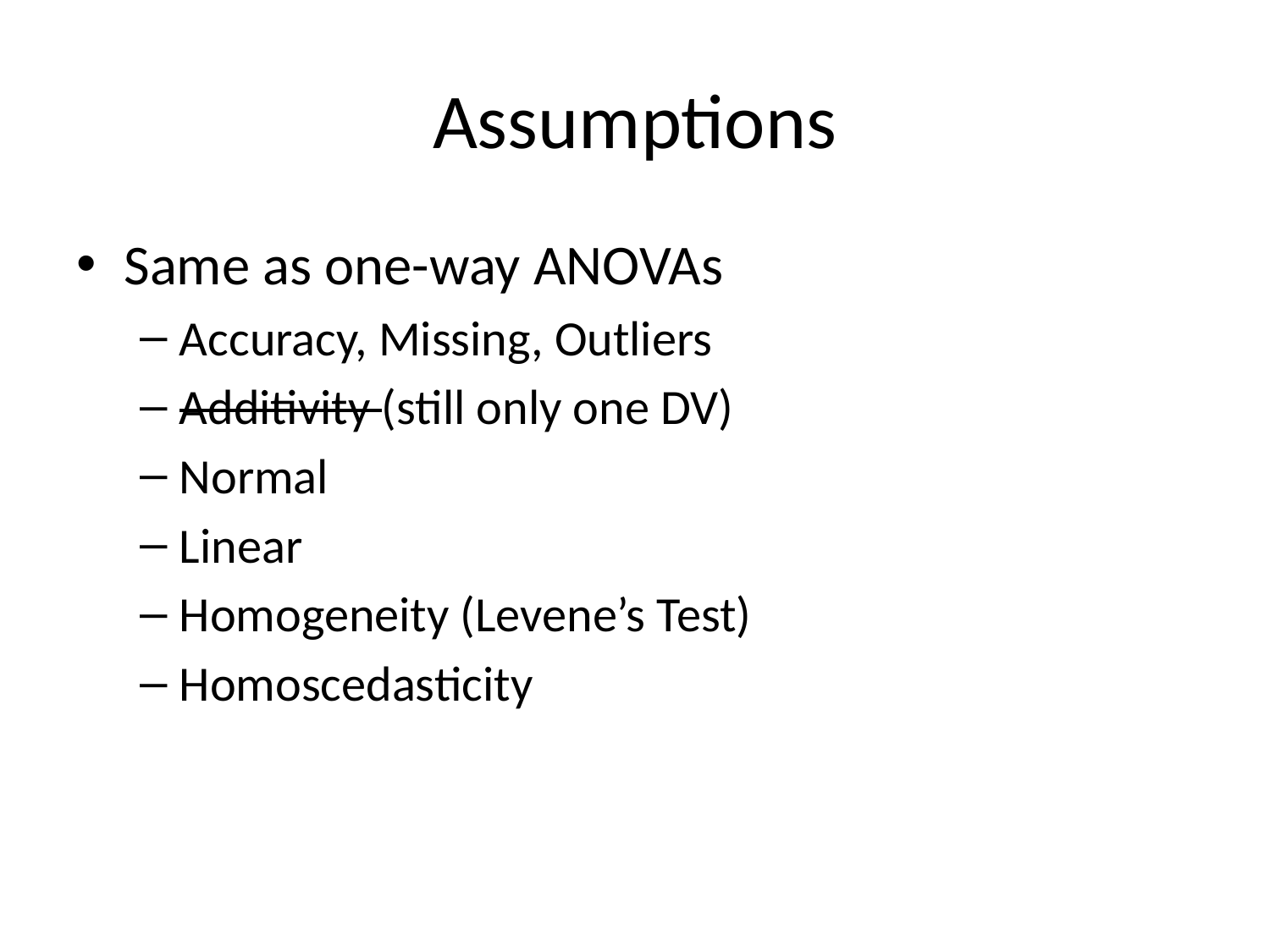

# Assumptions
Same as one-way ANOVAs
Accuracy, Missing, Outliers
Additivity (still only one DV)
Normal
Linear
Homogeneity (Levene’s Test)
Homoscedasticity